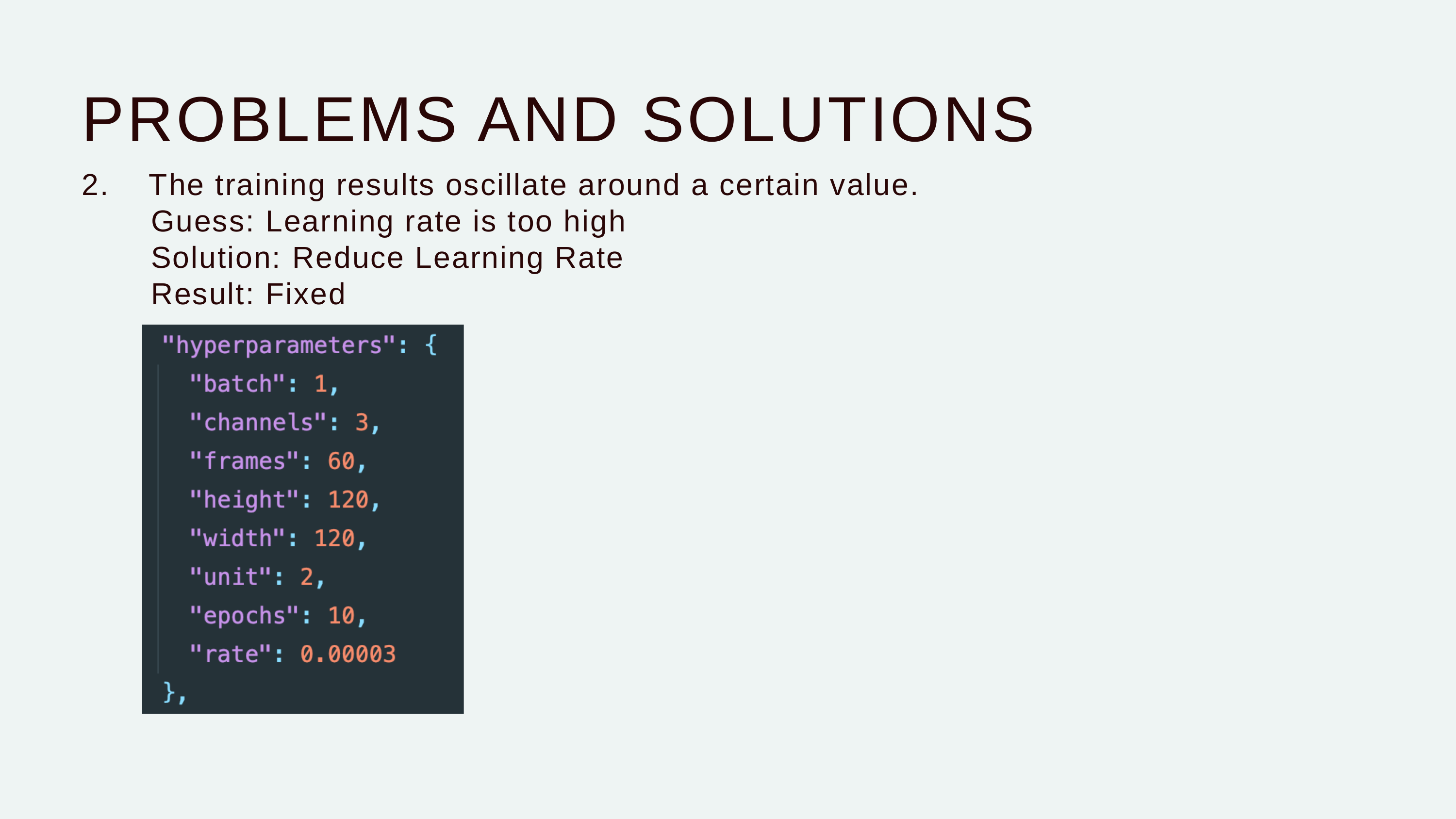

PROBLEMS AND SOLUTIONS
2.    The training results oscillate around a certain value.
       Guess: Learning rate is too high
       Solution: Reduce Learning Rate
       Result: Fixed